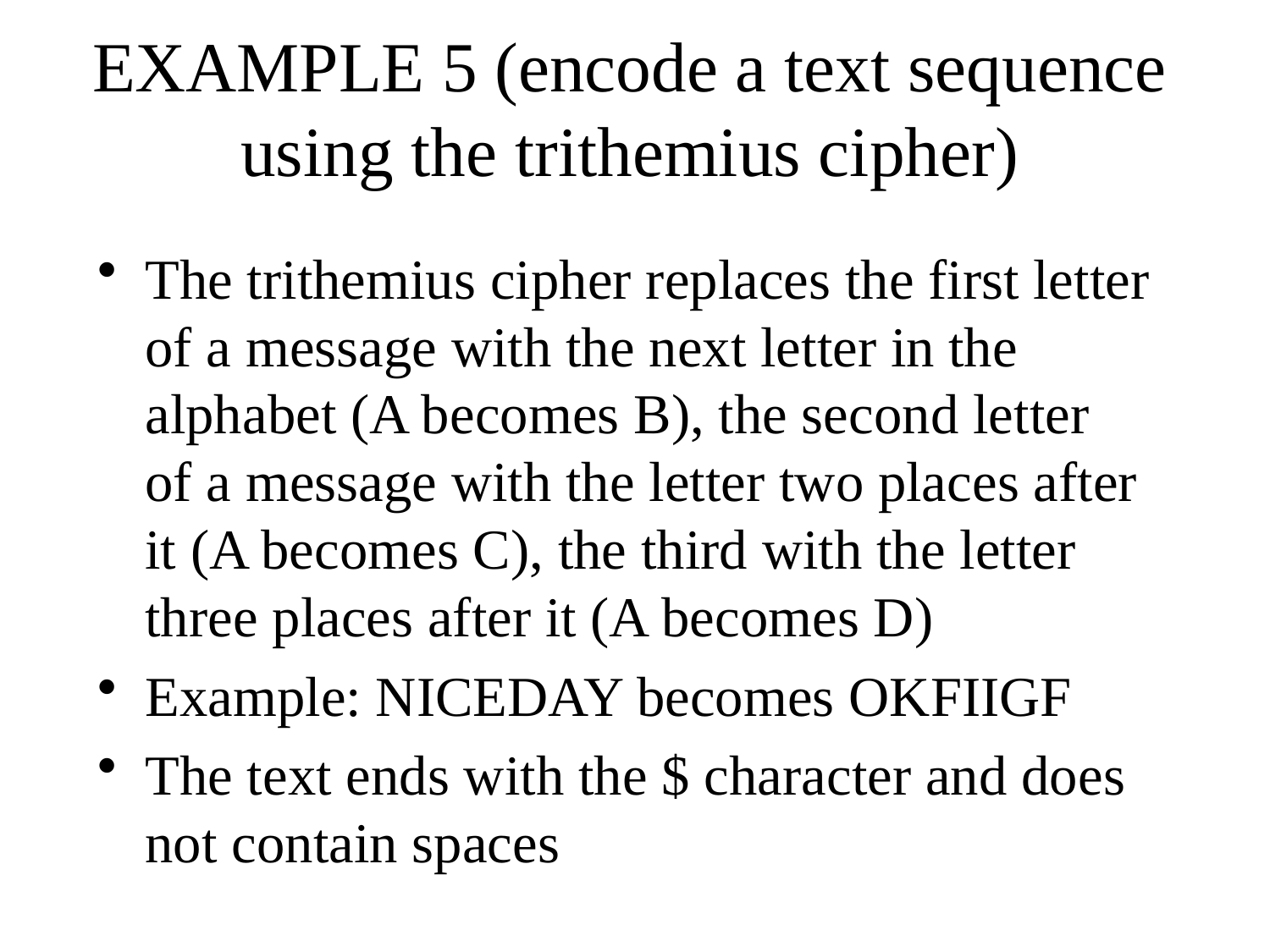

# EXAMPLE 5 (encode a text sequence using the trithemius cipher)
The trithemius cipher replaces the first letter of a message with the next letter in the alphabet (A becomes B), the second letter of a message with the letter two places after it (A becomes C), the third with the letter three places after it (A becomes D)
Example: NICEDAY becomes OKFIIGF
The text ends with the $ character and does not contain spaces